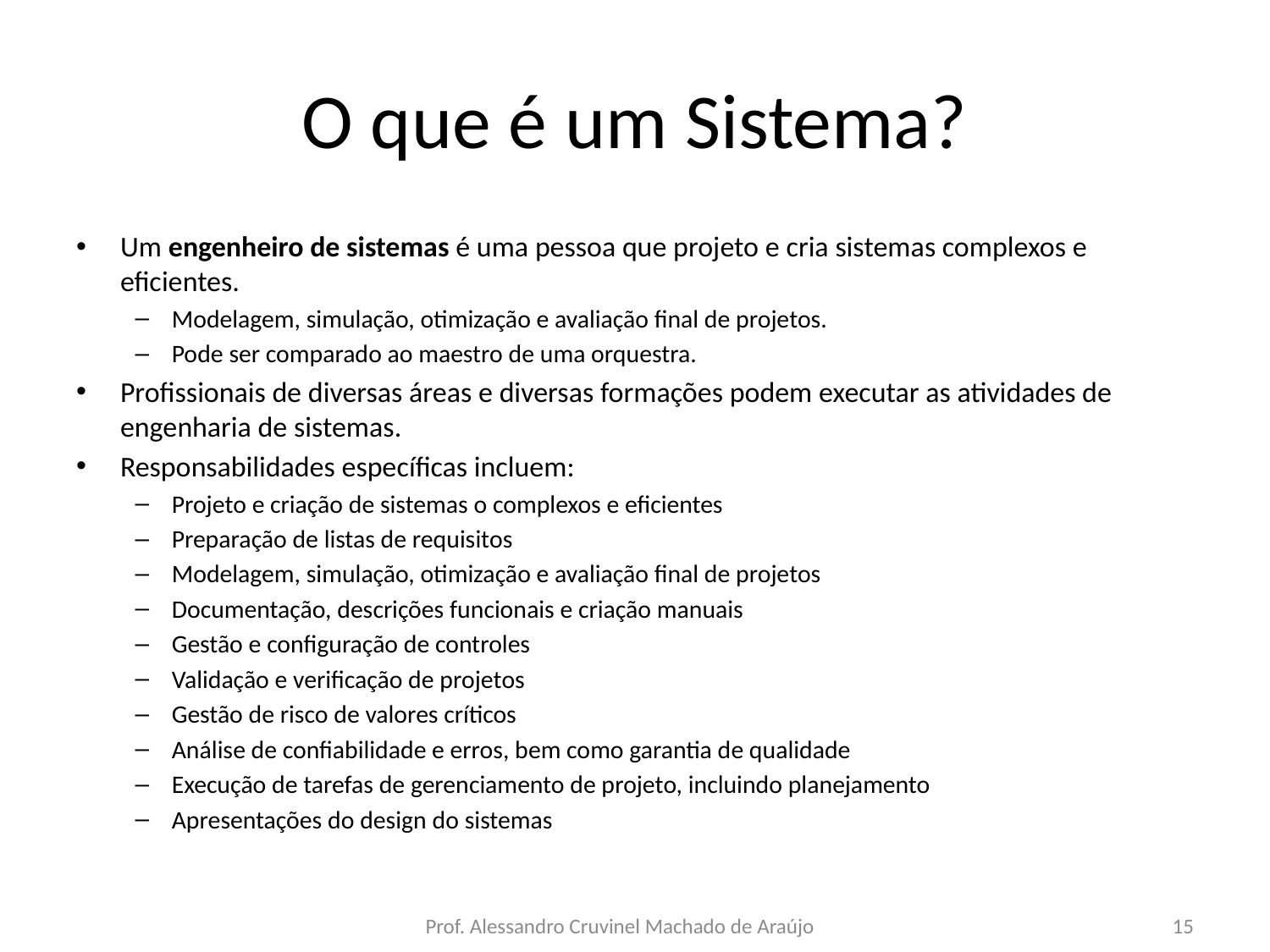

# O que é um Sistema?
Um engenheiro de sistemas é uma pessoa que projeto e cria sistemas complexos e eficientes.
Modelagem, simulação, otimização e avaliação final de projetos.
Pode ser comparado ao maestro de uma orquestra.
Profissionais de diversas áreas e diversas formações podem executar as atividades de engenharia de sistemas.
Responsabilidades específicas incluem:
Projeto e criação de sistemas o complexos e eficientes
Preparação de listas de requisitos
Modelagem, simulação, otimização e avaliação final de projetos
Documentação, descrições funcionais e criação manuais
Gestão e configuração de controles
Validação e verificação de projetos
Gestão de risco de valores críticos
Análise de confiabilidade e erros, bem como garantia de qualidade
Execução de tarefas de gerenciamento de projeto, incluindo planejamento
Apresentações do design do sistemas

Prof. Alessandro Cruvinel Machado de Araújo
15